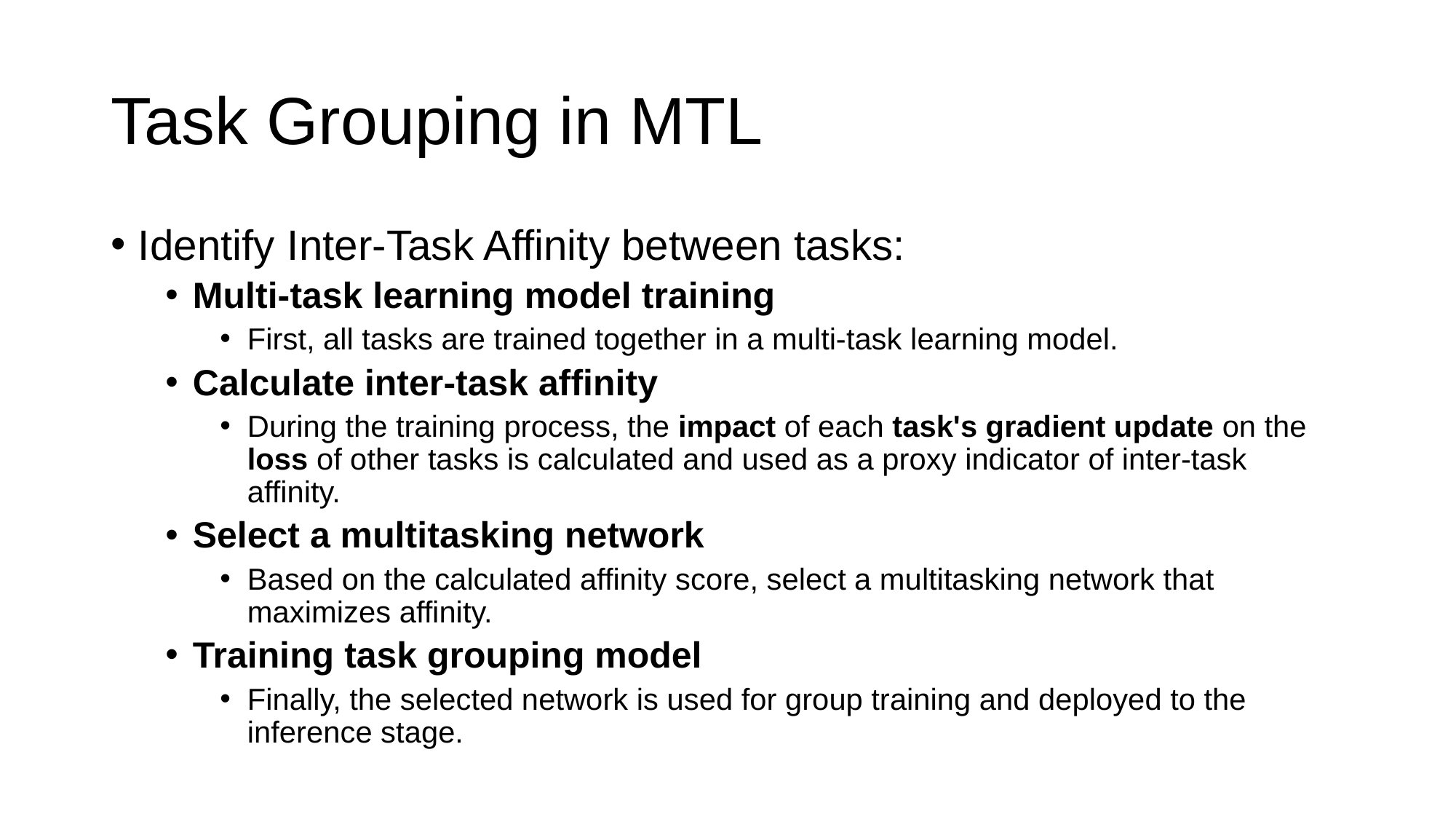

# Task Grouping in MTL
Identify Inter-Task Affinity between tasks:
Multi-task learning model training
First, all tasks are trained together in a multi-task learning model.
Calculate inter-task affinity
During the training process, the impact of each task's gradient update on the loss of other tasks is calculated and used as a proxy indicator of inter-task affinity.
Select a multitasking network
Based on the calculated affinity score, select a multitasking network that maximizes affinity.
Training task grouping model
Finally, the selected network is used for group training and deployed to the inference stage.